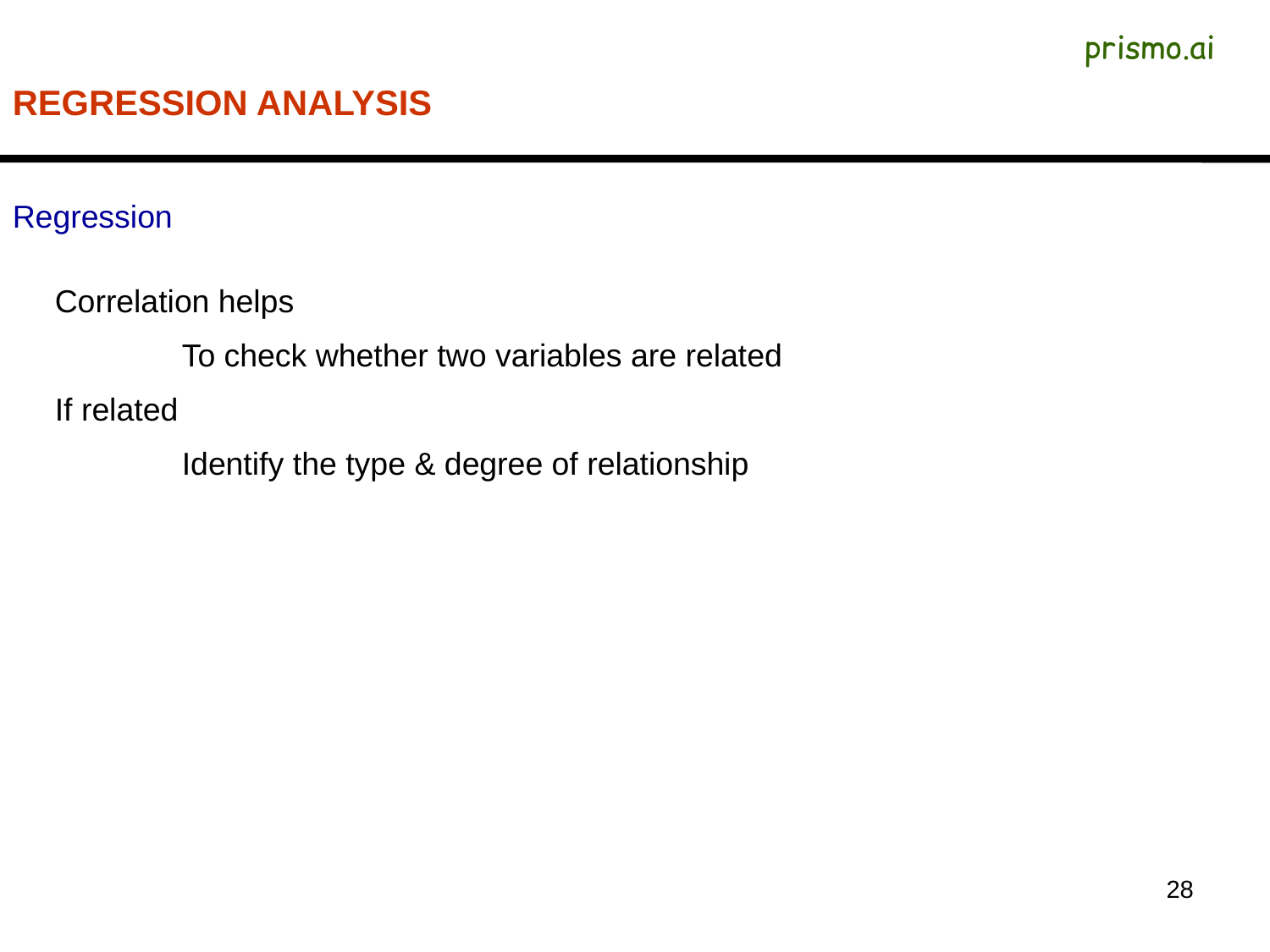

prismo.ai
REGRESSION ANALYSIS

Regression
Correlation helps
	To check whether two variables are related
If related
	Identify the type & degree of relationship
28